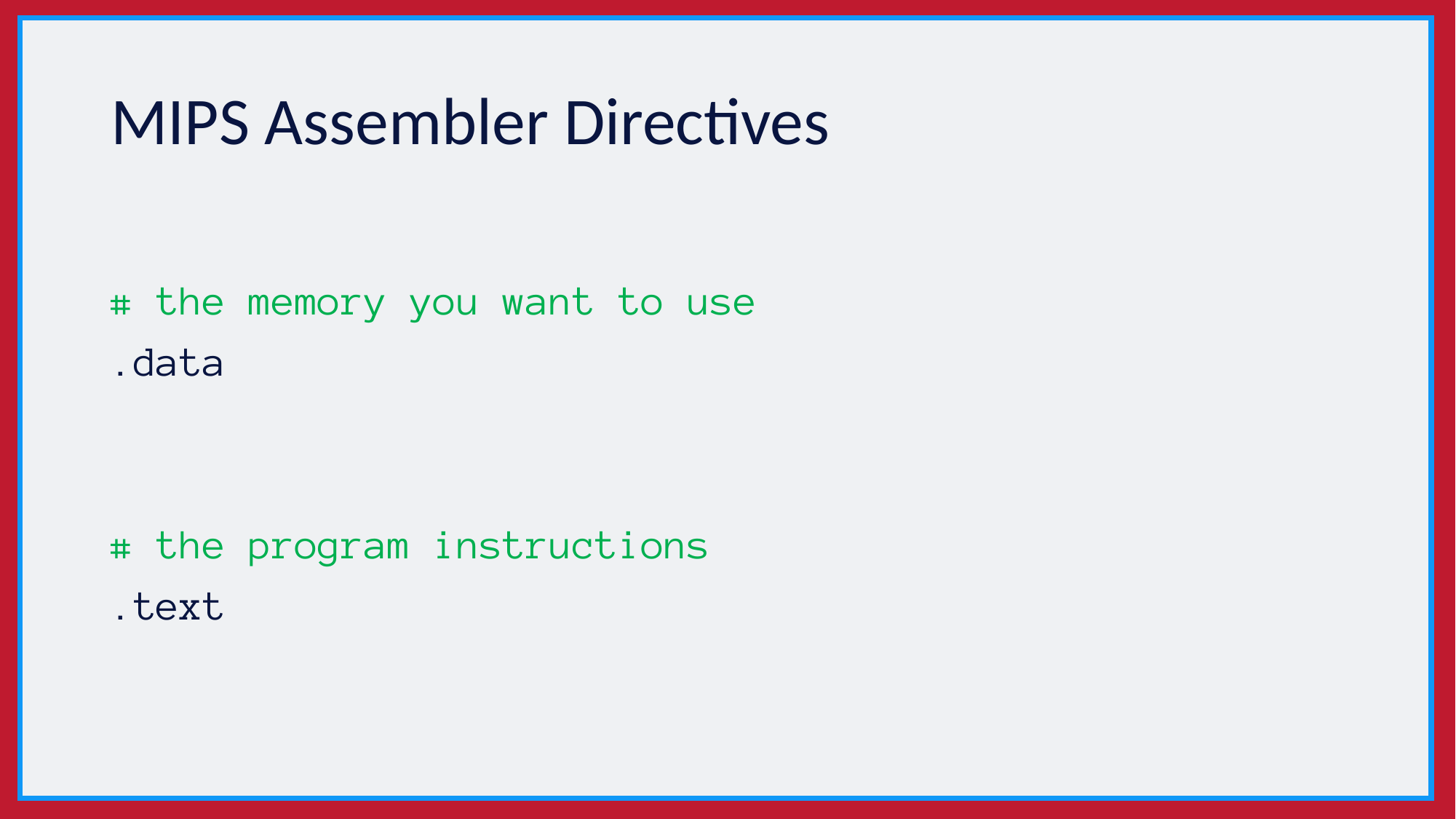

# MIPS Assembler Directives
# the memory you want to use
.data

# the program instructions
.text